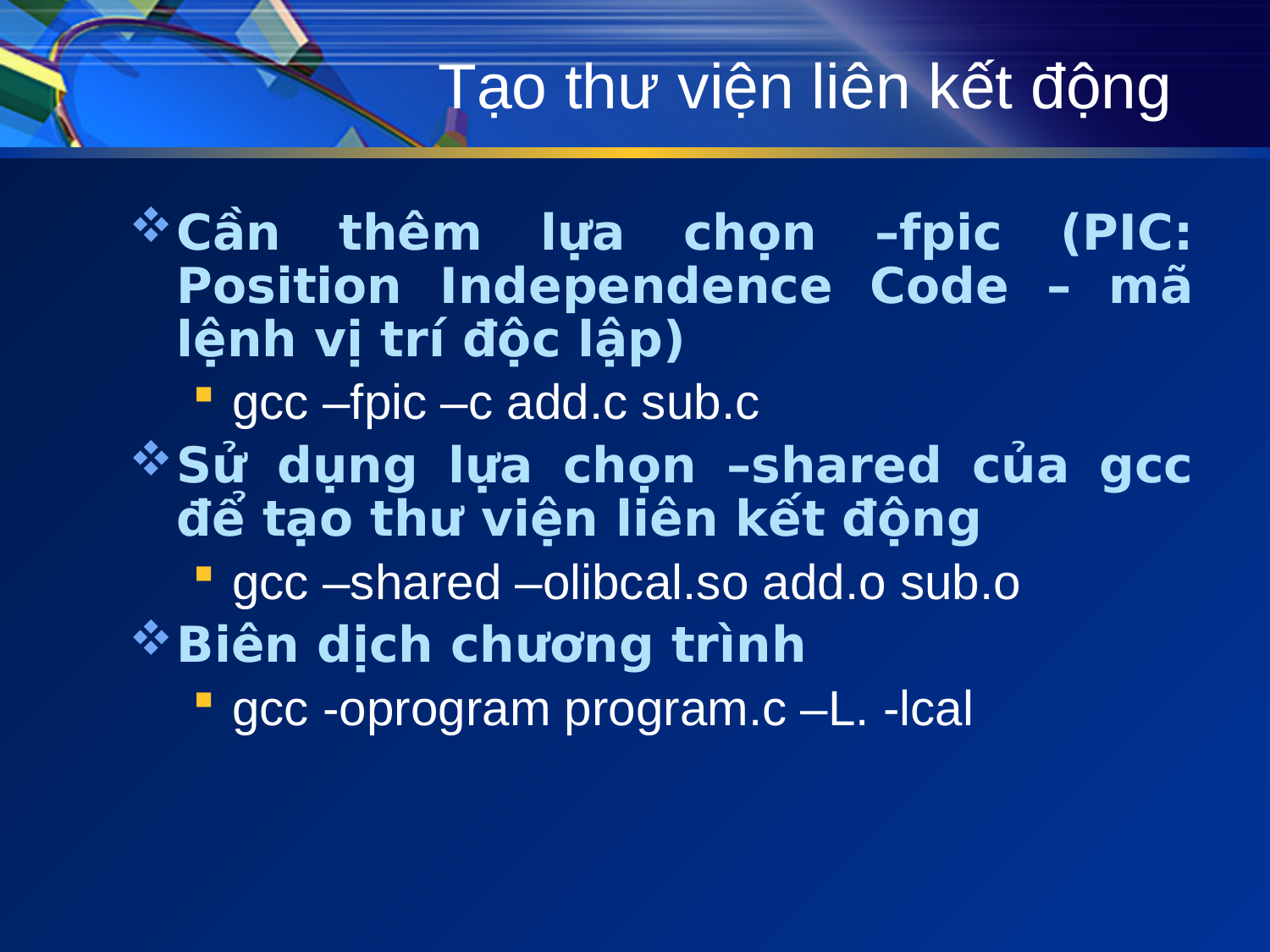

# Tạo thư viện liên kết động
Cần thêm lựa chọn –fpic (PIC: Position Independence Code – mã lệnh vị trí độc lập)
gcc –fpic –c add.c sub.c
Sử dụng lựa chọn –shared của gcc để tạo thư viện liên kết động
gcc –shared –olibcal.so add.o sub.o
Biên dịch chương trình
gcc -oprogram program.c –L. -lcal